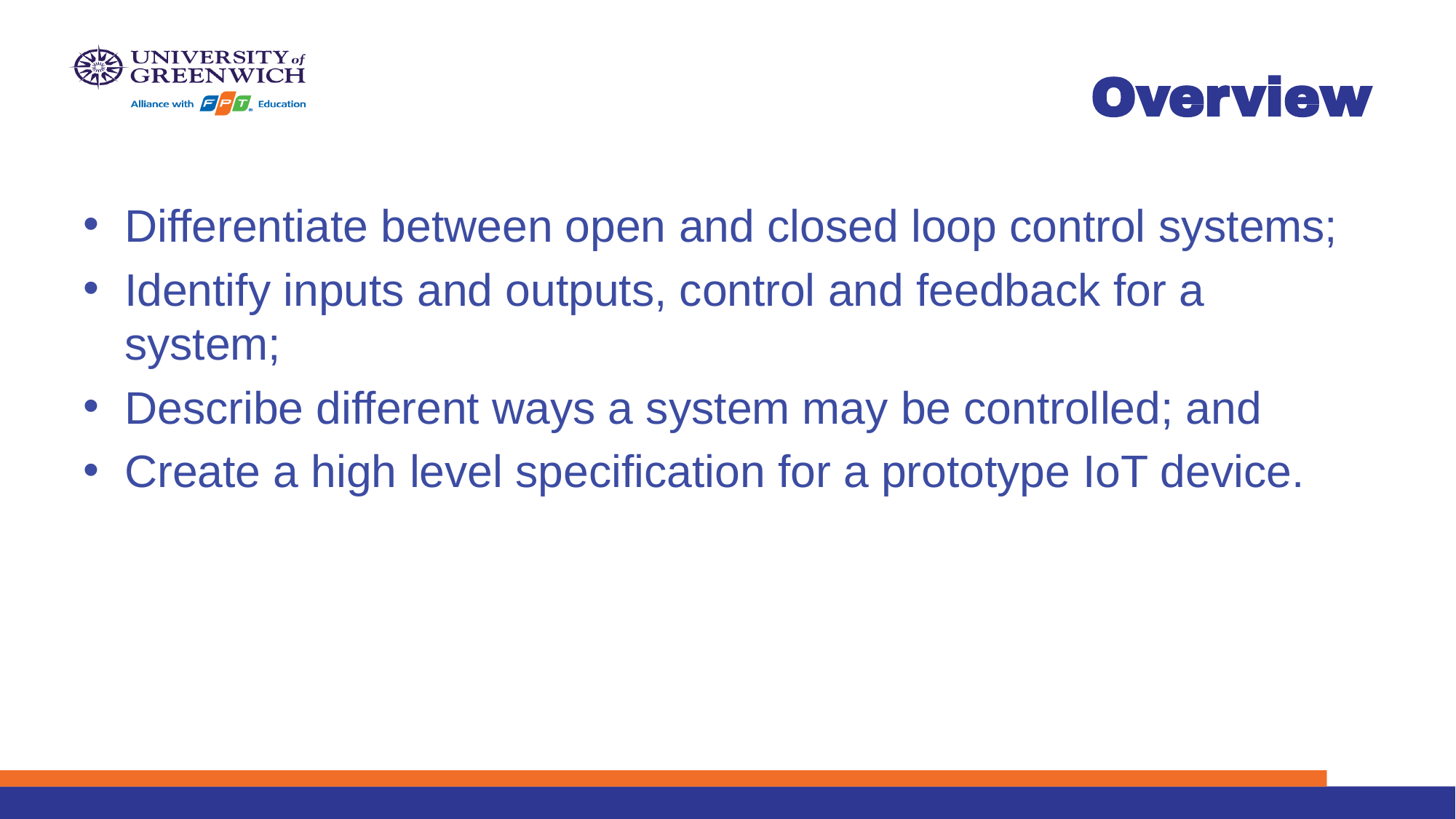

# Overview
Differentiate between open and closed loop control systems;
Identify inputs and outputs, control and feedback for a system;
Describe different ways a system may be controlled; and
Create a high level specification for a prototype IoT device.